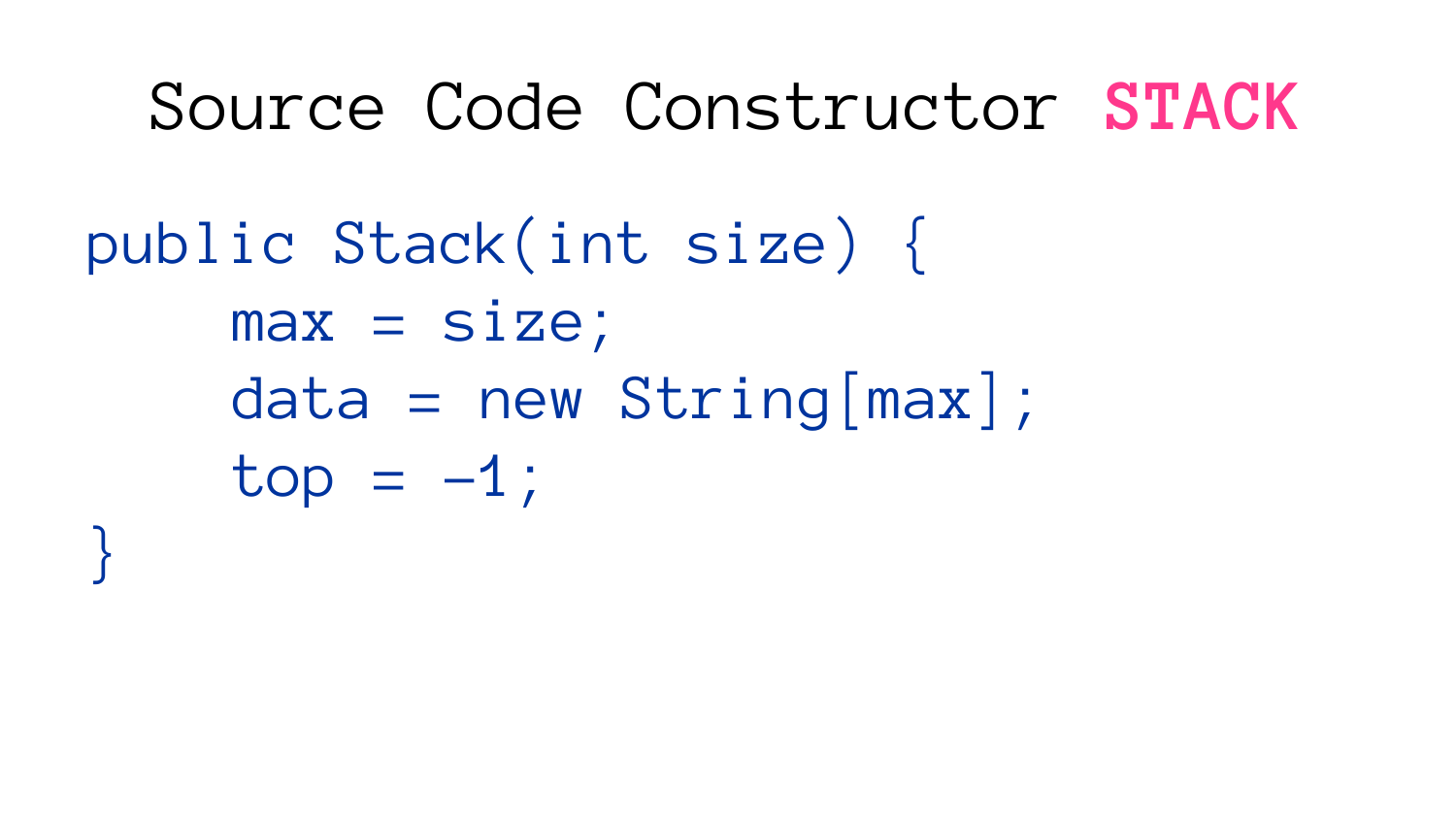

# Source Code Constructor STACK
public Stack(int size) {
	max = size;
	data = new String[max];
	top = -1;
}